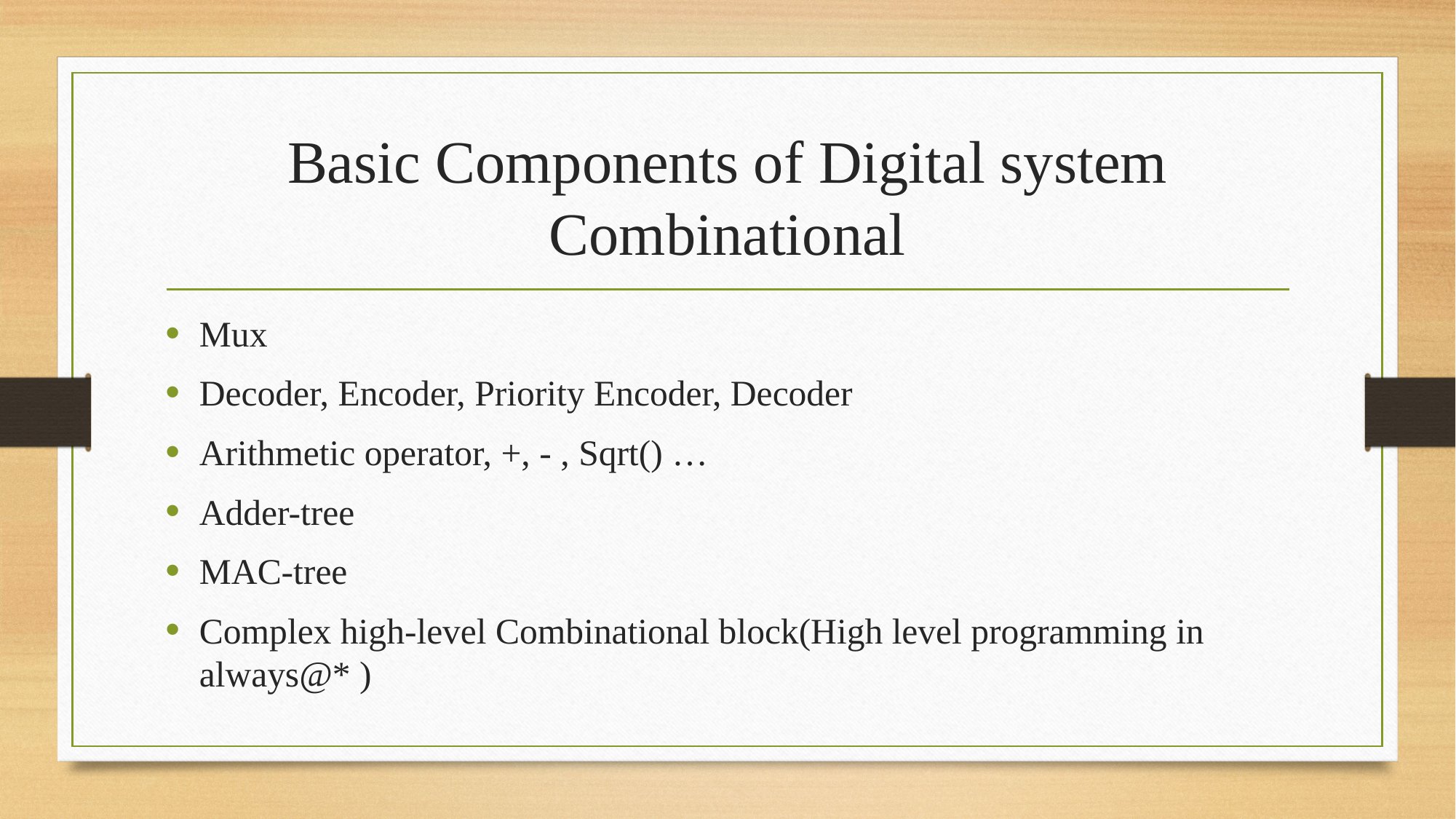

# Basic Components of Digital system Combinational
Mux
Decoder, Encoder, Priority Encoder, Decoder
Arithmetic operator, +, - , Sqrt() …
Adder-tree
MAC-tree
Complex high-level Combinational block(High level programming in always@* )